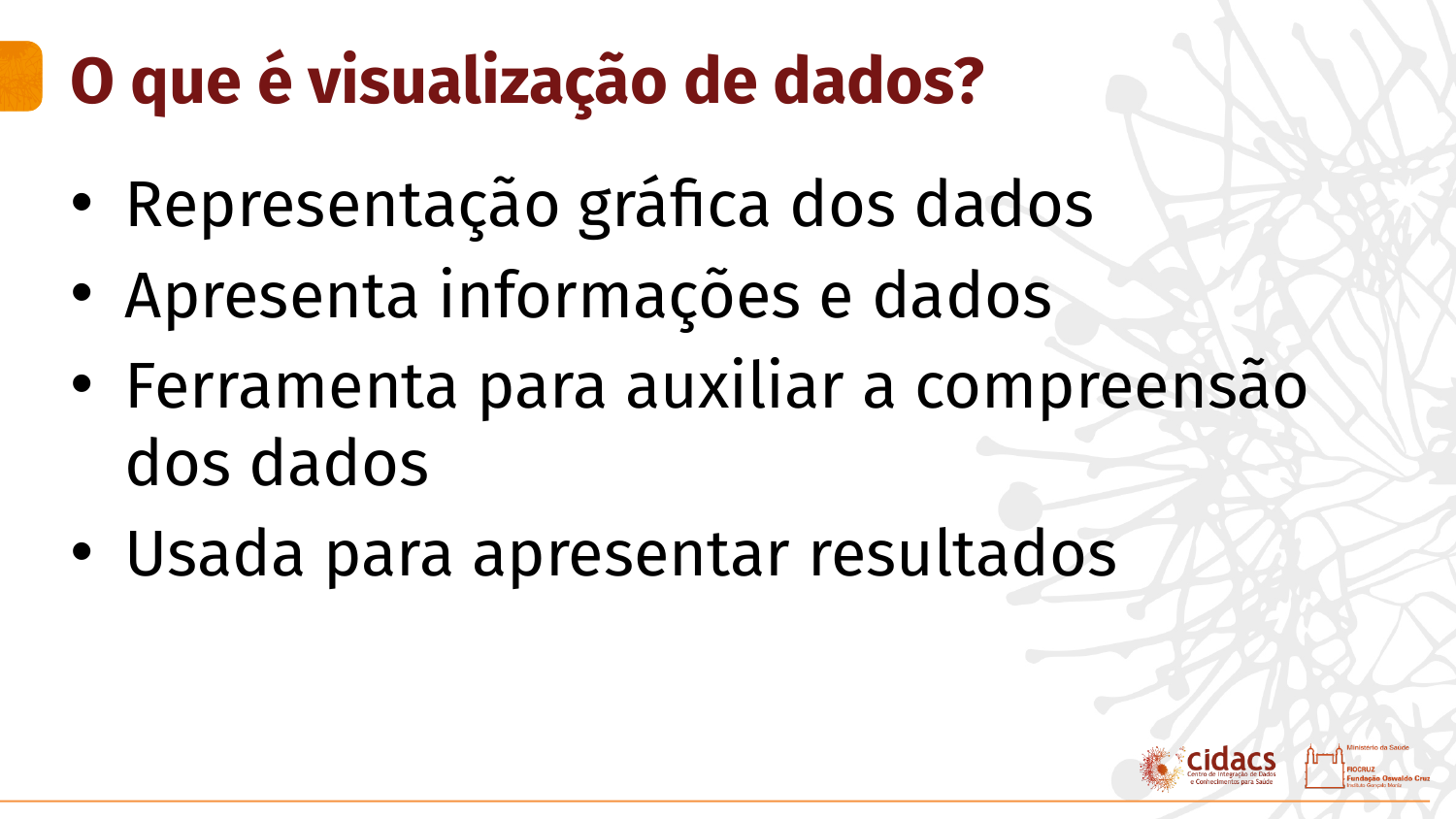

# O que é visualização de dados?
Representação gráfica dos dados
Apresenta informações e dados
Ferramenta para auxiliar a compreensão dos dados
Usada para apresentar resultados